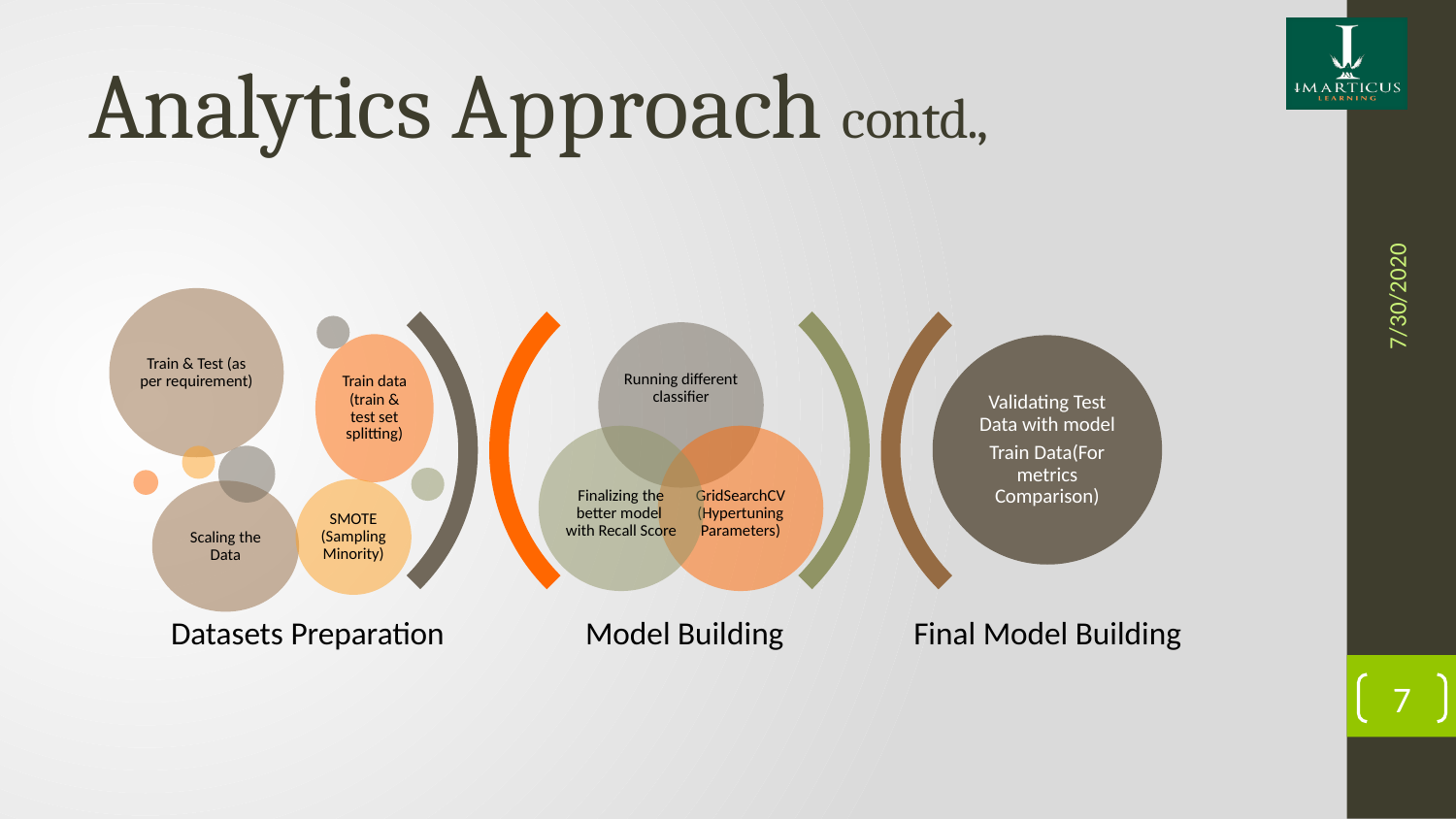

# Analytics Approach contd.,
Model Building
Final Model Building
Running different classifier
GridSearchCV (Hypertuning Parameters)
Finalizing the better model  with Recall Score
Train & Test (as per requirement)
Train data (train & test set splitting)
Scaling the Data
SMOTE (Sampling Minority)
Validating Test Data with model
Train Data(For metrics Comparison)
Datasets Preparation
7/30/2020

7